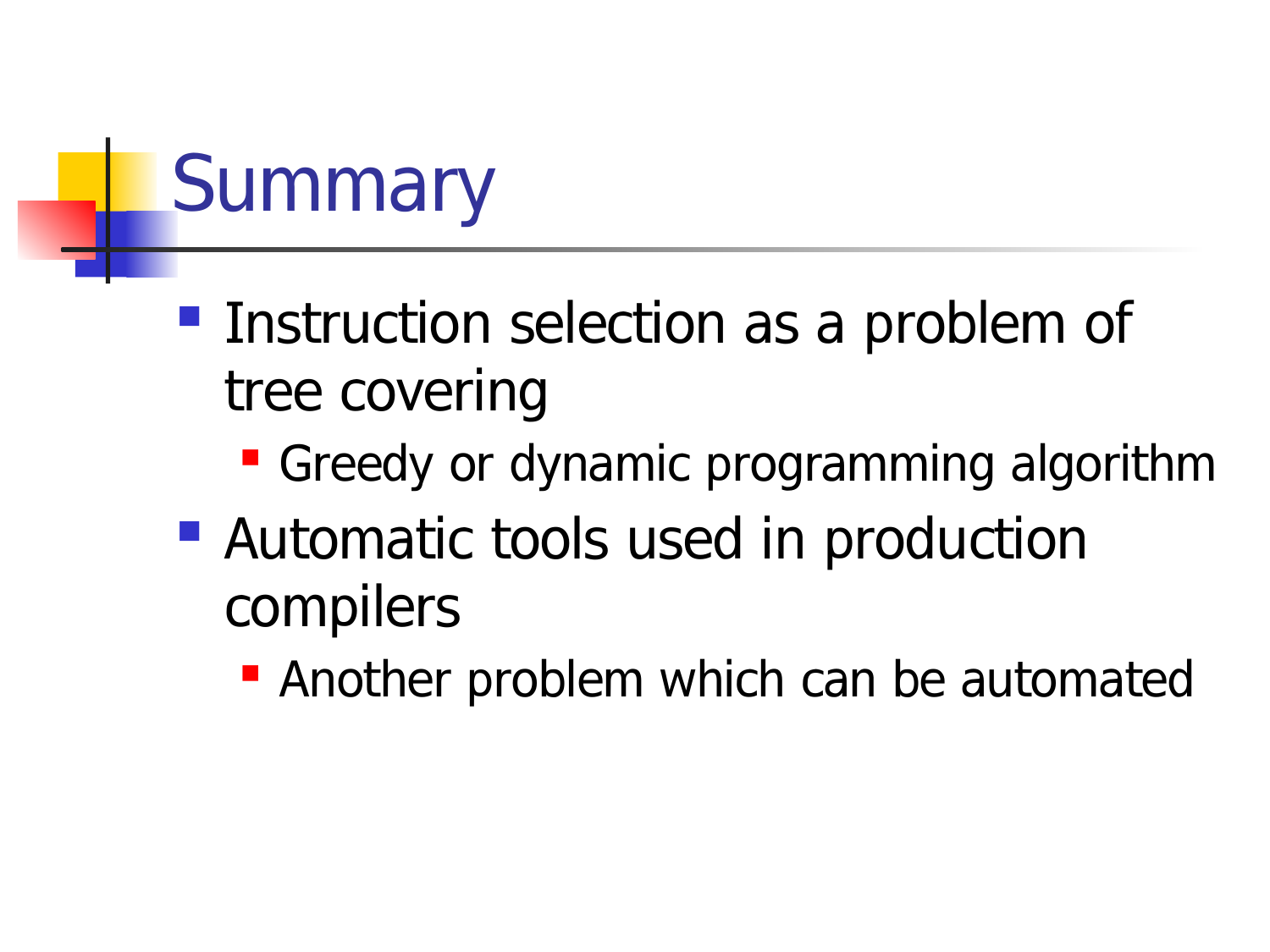

# Summary
Instruction selection as a problem of tree covering
Greedy or dynamic programming algorithm
Automatic tools used in production compilers
Another problem which can be automated